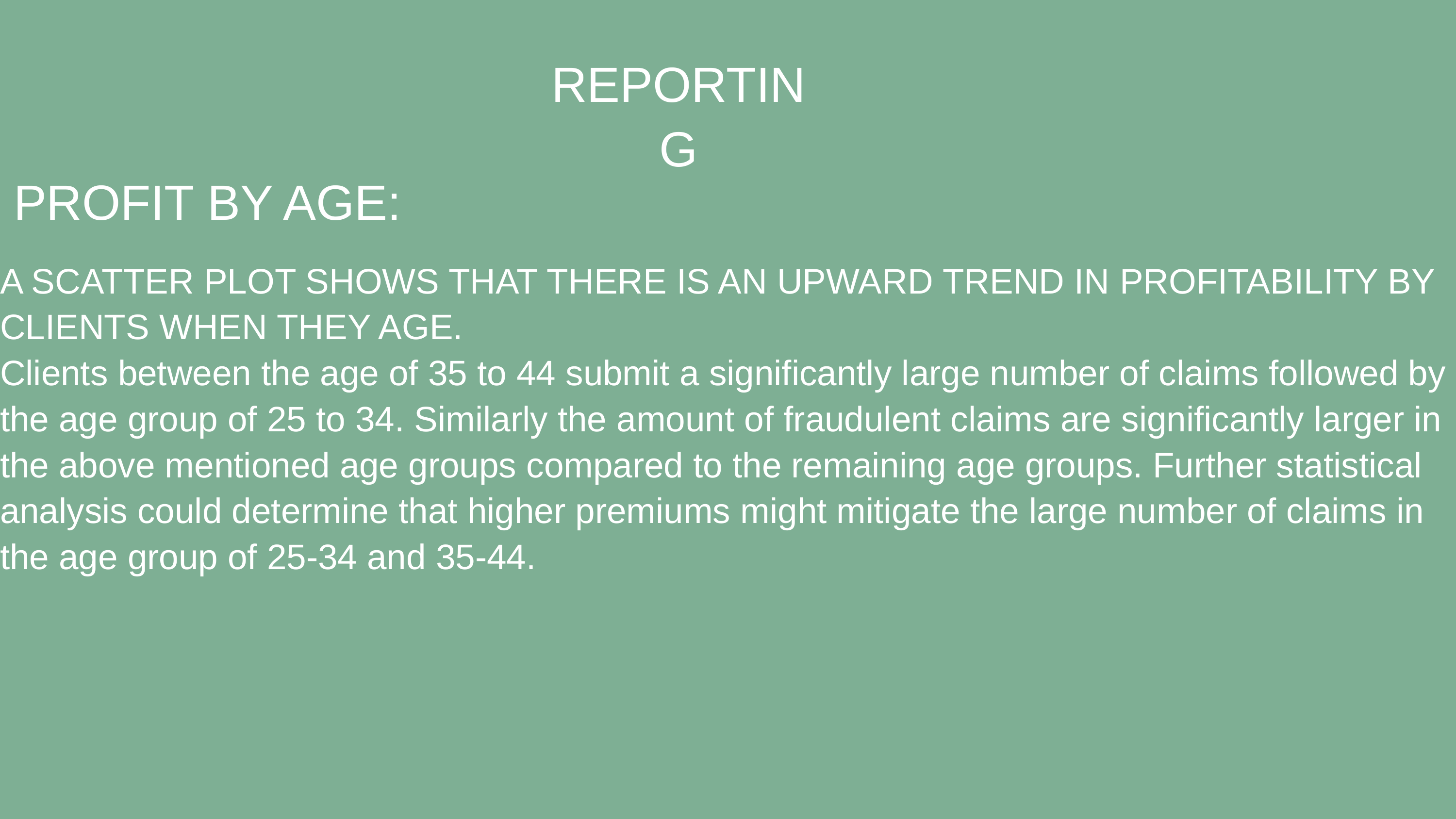

REPORTING
PROFIT BY AGE:
A SCATTER PLOT SHOWS THAT THERE IS AN UPWARD TREND IN PROFITABILITY BY CLIENTS WHEN THEY AGE.
Clients between the age of 35 to 44 submit a significantly large number of claims followed by the age group of 25 to 34. Similarly the amount of fraudulent claims are significantly larger in the above mentioned age groups compared to the remaining age groups. Further statistical analysis could determine that higher premiums might mitigate the large number of claims in the age group of 25-34 and 35-44.